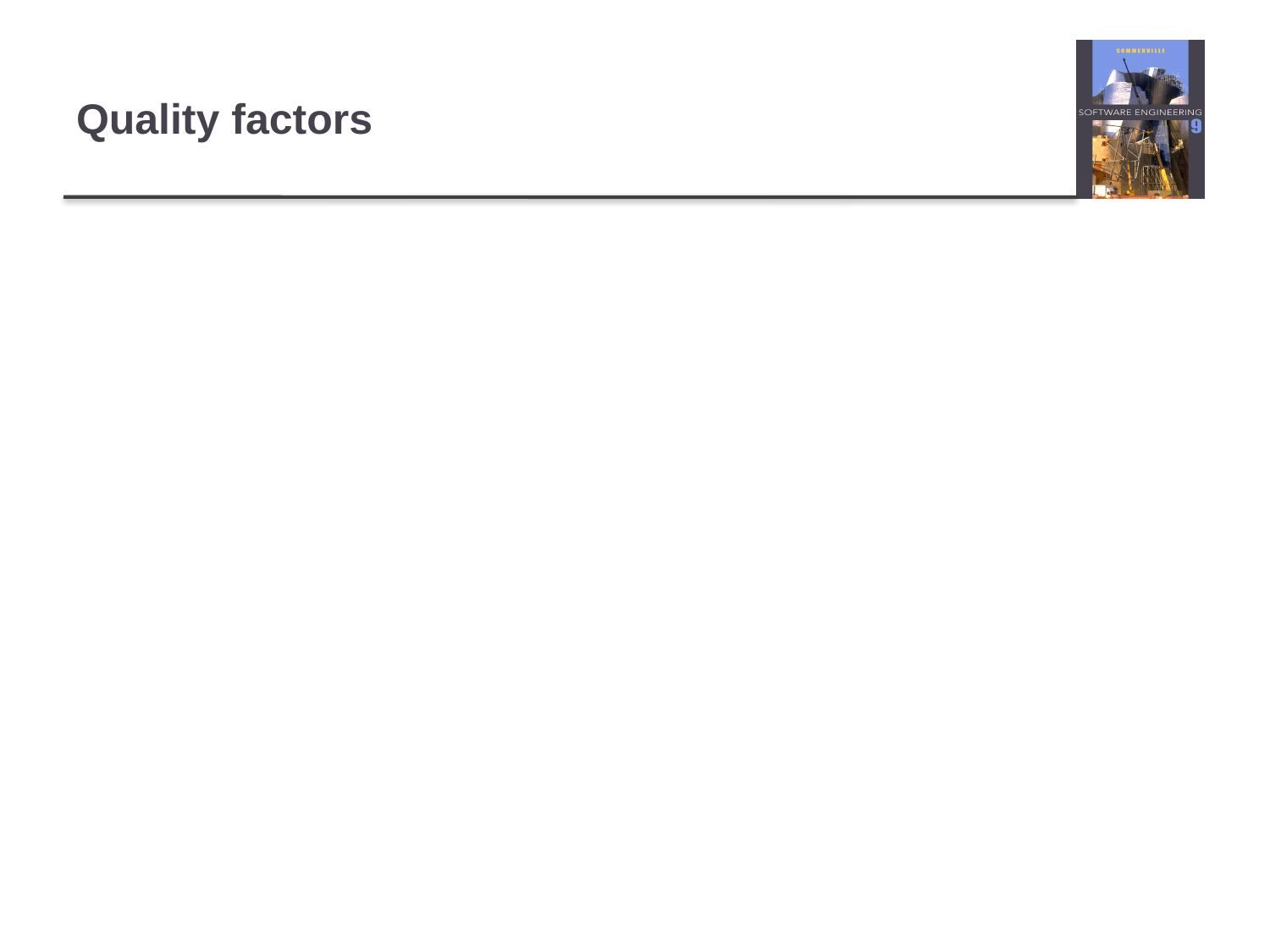

# Quality factors
For large projects with ‘average’ capabilities, the development process determines product quality
For small projects, the capabilities of the developers is the main determinant
The development technology is particularly significant for small projects
In all cases, if an unrealistic schedule is imposed then product quality will suffer